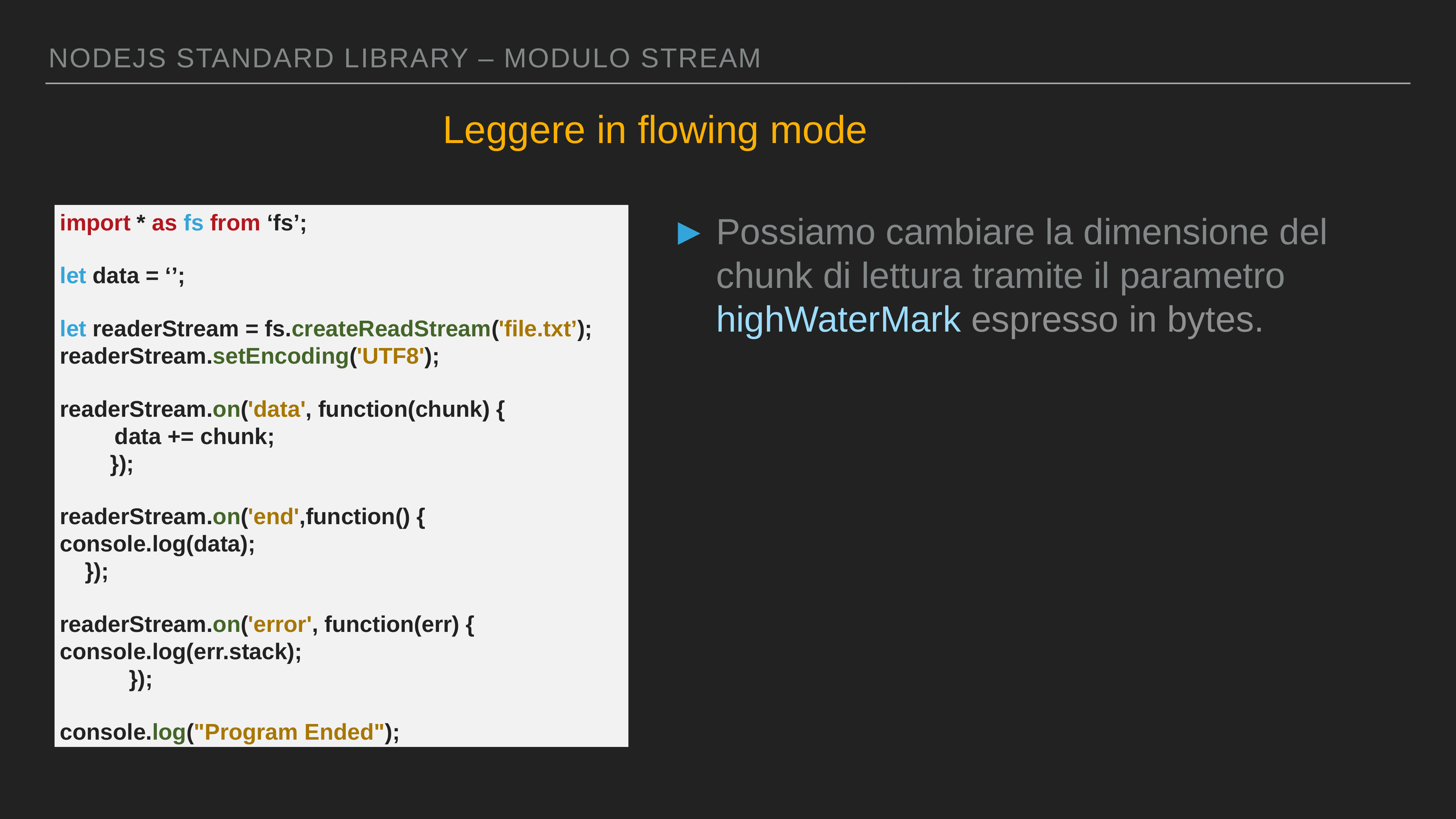

Nodejs standArd library – MODULO STREAM
Leggere in flowing mode

import * as fs from ‘fs’;
let data = ‘’;
let readerStream = fs.createReadStream('file.txt’);     readerStream.setEncoding('UTF8');
readerStream.on('data', function(chunk) {			data += chunk;							           });
readerStream.on('end',function() {			console.log(data);                                                               });
readerStream.on('error', function(err) {		console.log(err.stack);					           });
console.log("Program Ended");
Possiamo cambiare la dimensione del chunk di lettura tramite il parametro highWaterMark espresso in bytes.